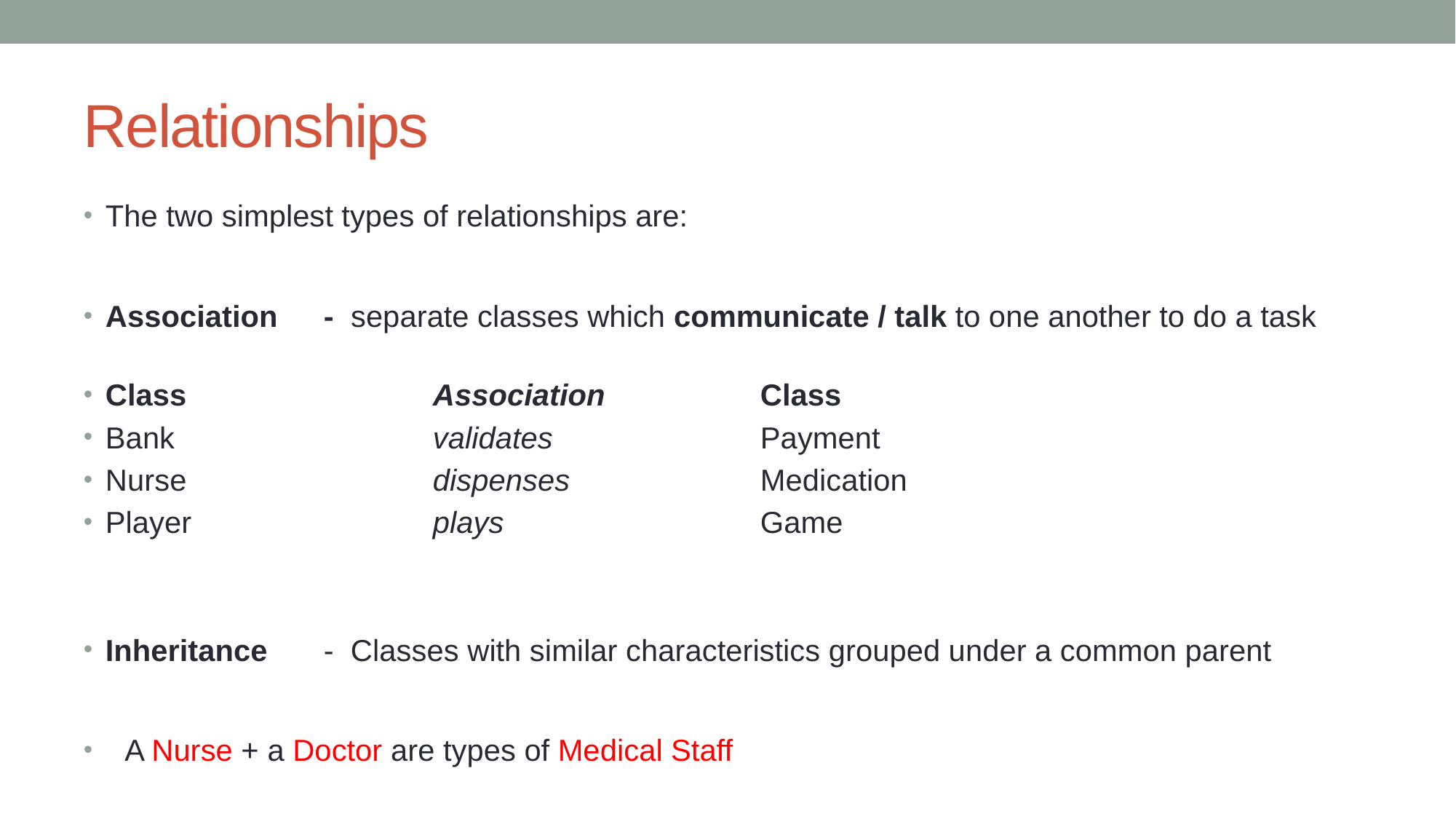

# Relationships
The two simplest types of relationships are:

Association	-  separate classes which communicate / talk to one another to do a task
Class			Association		Class
Bank			validates		Payment
Nurse			dispenses		Medication
Player			plays			Game

Inheritance	-  Classes with similar characteristics grouped under a common parent

A Nurse + a Doctor are types of Medical Staff